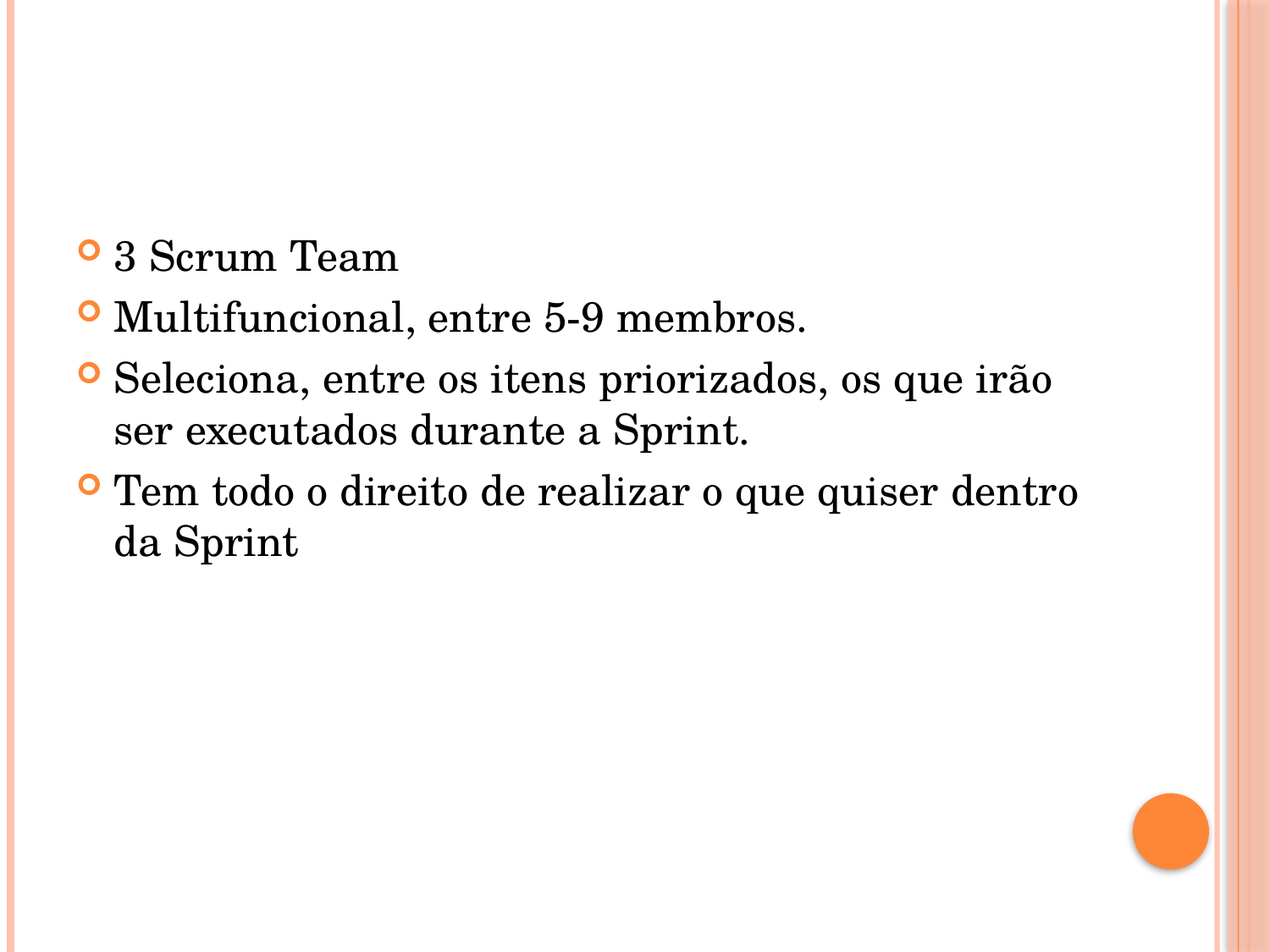

#
3 Scrum Team
Multifuncional, entre 5-9 membros.
Seleciona, entre os itens priorizados, os que irão ser executados durante a Sprint.
Tem todo o direito de realizar o que quiser dentro da Sprint